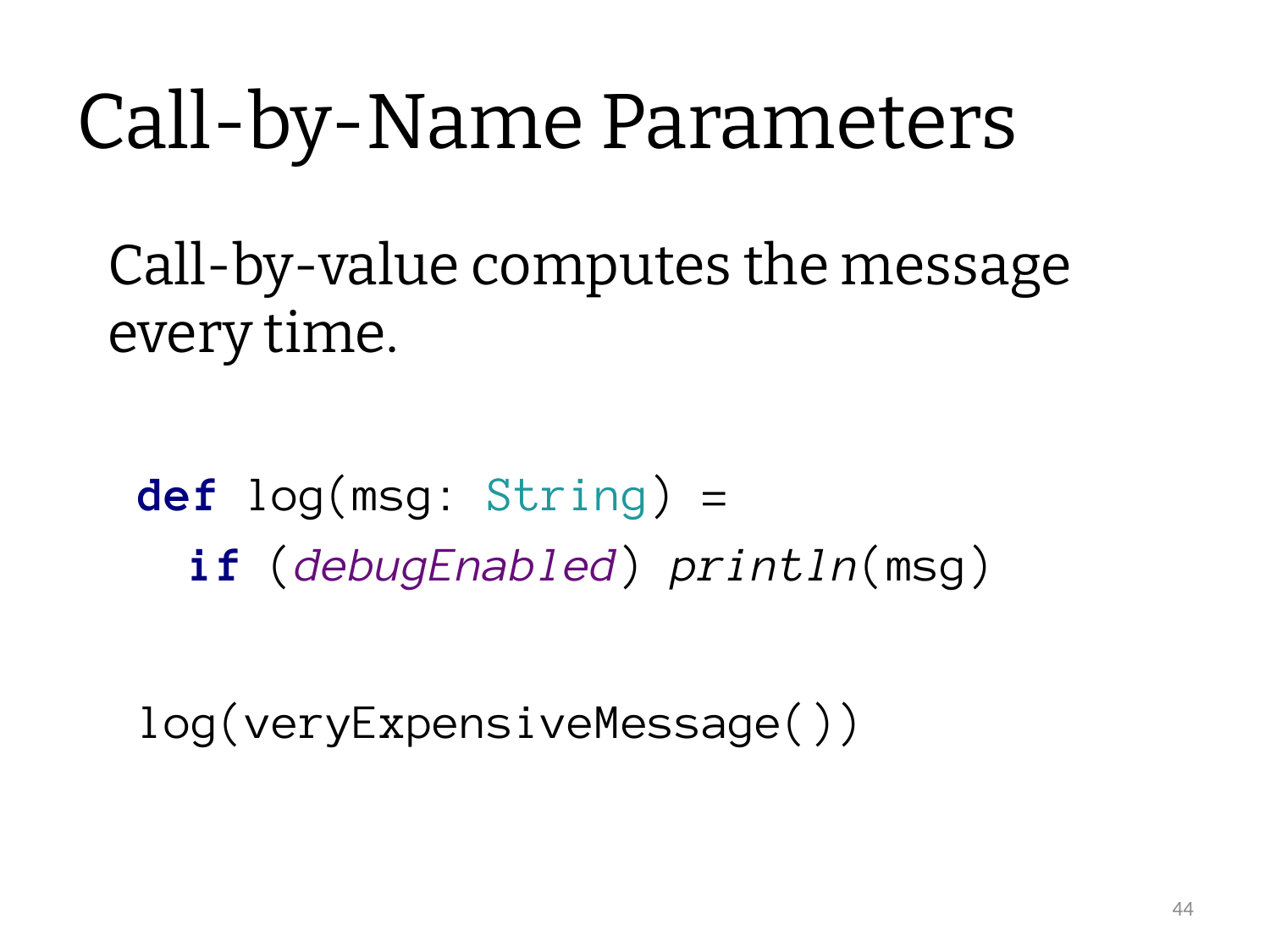

# Call-by-Name Parameters
Call-by-value computes the message every time.

 def log(msg: String) =
   if (debugEnabled) println(msg)

 log(veryExpensiveMessage())

44